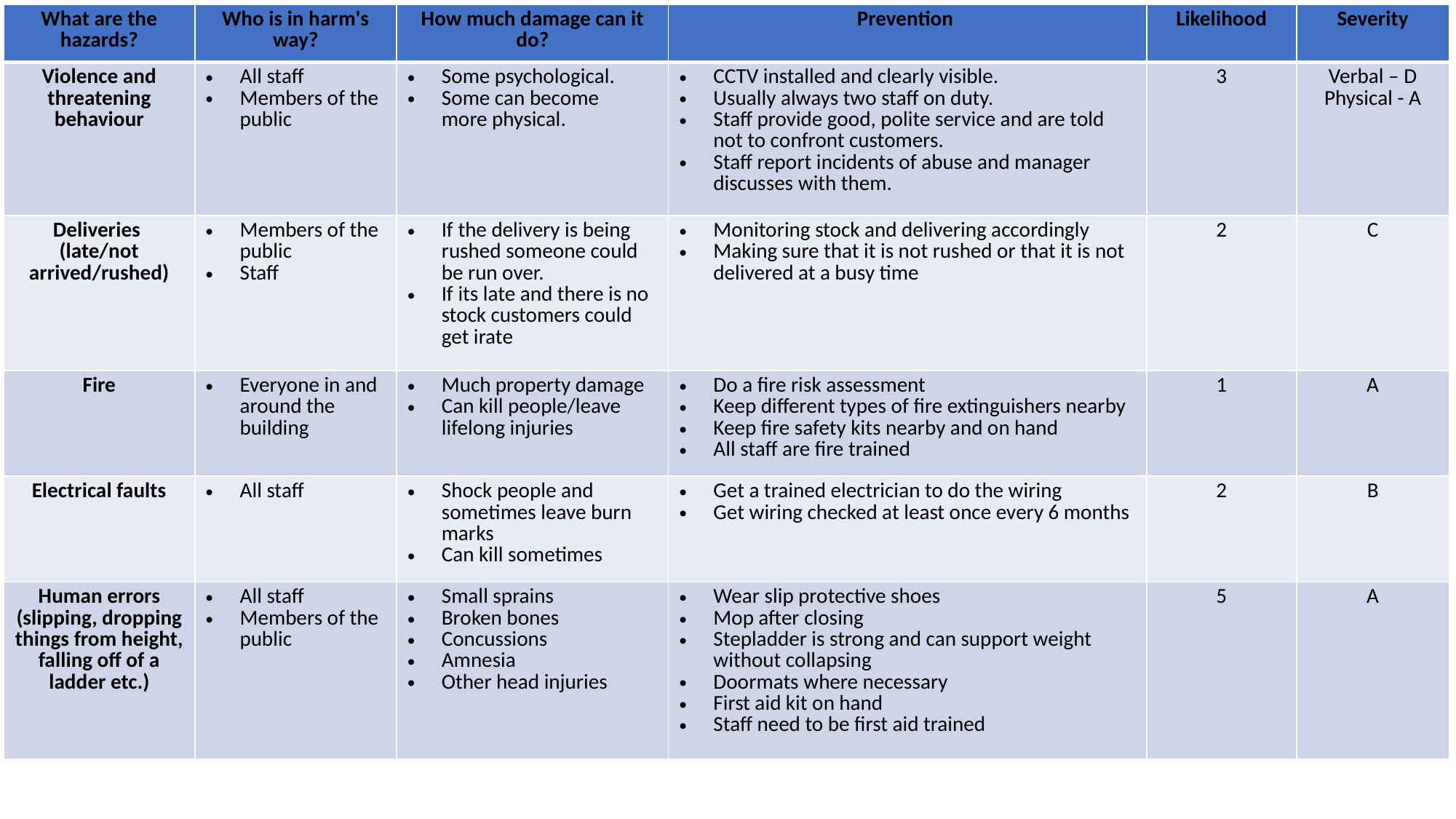

| What are the hazards? | Who is in harm's way? | How much damage can it do? | Prevention | Likelihood | Severity |
| --- | --- | --- | --- | --- | --- |
| Violence and threatening behaviour | All staff Members of the public | Some psychological. Some can become more physical. | CCTV installed and clearly visible.  Usually always two staff on duty.   Staff provide good, polite service and are told not to confront customers.   Staff report incidents of abuse and manager discusses with them. | 3 | Verbal – D Physical - A |
| Deliveries  (late/not arrived/rushed) | Members of the public Staff | If the delivery is being rushed someone could be run over.  If its late and there is no stock customers could get irate | Monitoring stock and delivering accordingly Making sure that it is not rushed or that it is not delivered at a busy time | 2 | C |
| Fire | Everyone in and around the building | Much property damage Can kill people/leave lifelong injuries | Do a fire risk assessment Keep different types of fire extinguishers nearby Keep fire safety kits nearby and on hand All staff are fire trained | 1 | A |
| Electrical faults | All staff | Shock people and sometimes leave burn marks Can kill sometimes | Get a trained electrician to do the wiring Get wiring checked at least once every 6 months | 2 | B |
| Human errors (slipping, dropping things from height, falling off of a ladder etc.) | All staff Members of the public | Small sprains  Broken bones Concussions Amnesia  Other head injuries | Wear slip protective shoes Mop after closing Stepladder is strong and can support weight without collapsing  Doormats where necessary First aid kit on hand Staff need to be first aid trained | 5 | A |